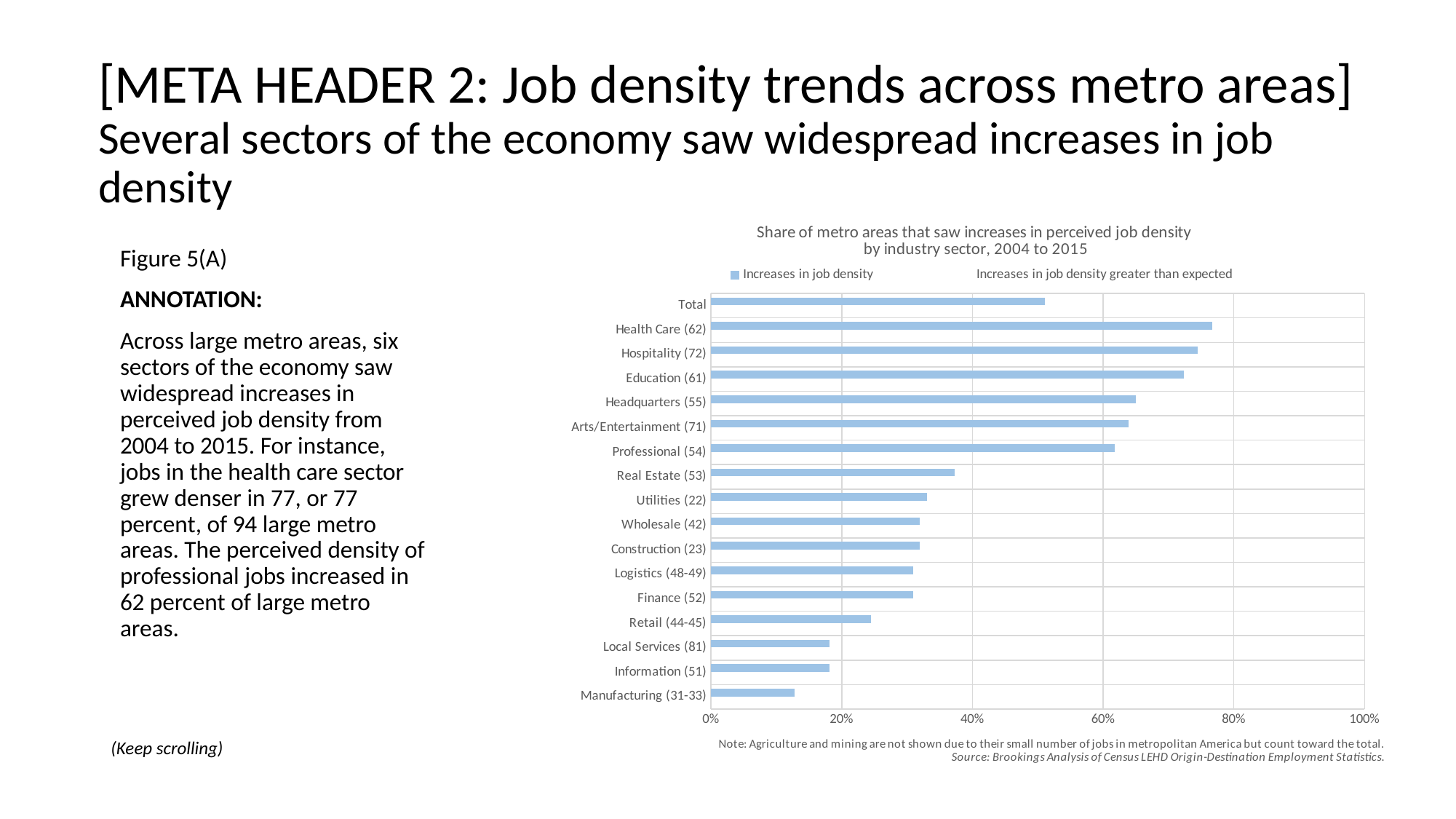

# [META HEADER 2: Job density trends across metro areas] Several sectors of the economy saw widespread increases in job density

### Chart: Share of metro areas that saw increases in perceived job density
by industry sector, 2004 to 2015

| Category | Increases in job density greater than expected | Increases in job density |
|---|---|---|
|  | 0.1276595744680851 | 0.1276595744680851 |
|  | 0.1595744680851064 | 0.18085106382978725 |
|  | 0.0851063829787234 | 0.18085106382978725 |
|  | 0.09574468085106383 | 0.24468085106382978 |
|  | 0.20212765957446807 | 0.30851063829787234 |
|  | 0.1595744680851064 | 0.30851063829787234 |
|  | 0.23404255319148937 | 0.3191489361702128 |
|  | 0.1702127659574468 | 0.3191489361702128 |
|  | 0.2765957446808511 | 0.32978723404255317 |
|  | 0.23404255319148937 | 0.3723404255319149 |
|  | 0.19148936170212766 | 0.6170212765957447 |
|  | 0.3829787234042553 | 0.6382978723404256 |
|  | 0.35106382978723405 | 0.648936170212766 |
|  | 0.22340425531914893 | 0.723404255319149 |
|  | 0.19148936170212766 | 0.7446808510638298 |
|  | 0.22340425531914893 | 0.7659574468085106 |
|  | 0.1702127659574468 | 0.5106382978723404 |
Figure 5(A)
ANNOTATION:
Across large metro areas, six sectors of the economy saw widespread increases in perceived job density from 2004 to 2015. For instance, jobs in the health care sector grew denser in 77, or 77 percent, of 94 large metro areas. The perceived density of professional jobs increased in 62 percent of large metro areas.
(Keep scrolling)